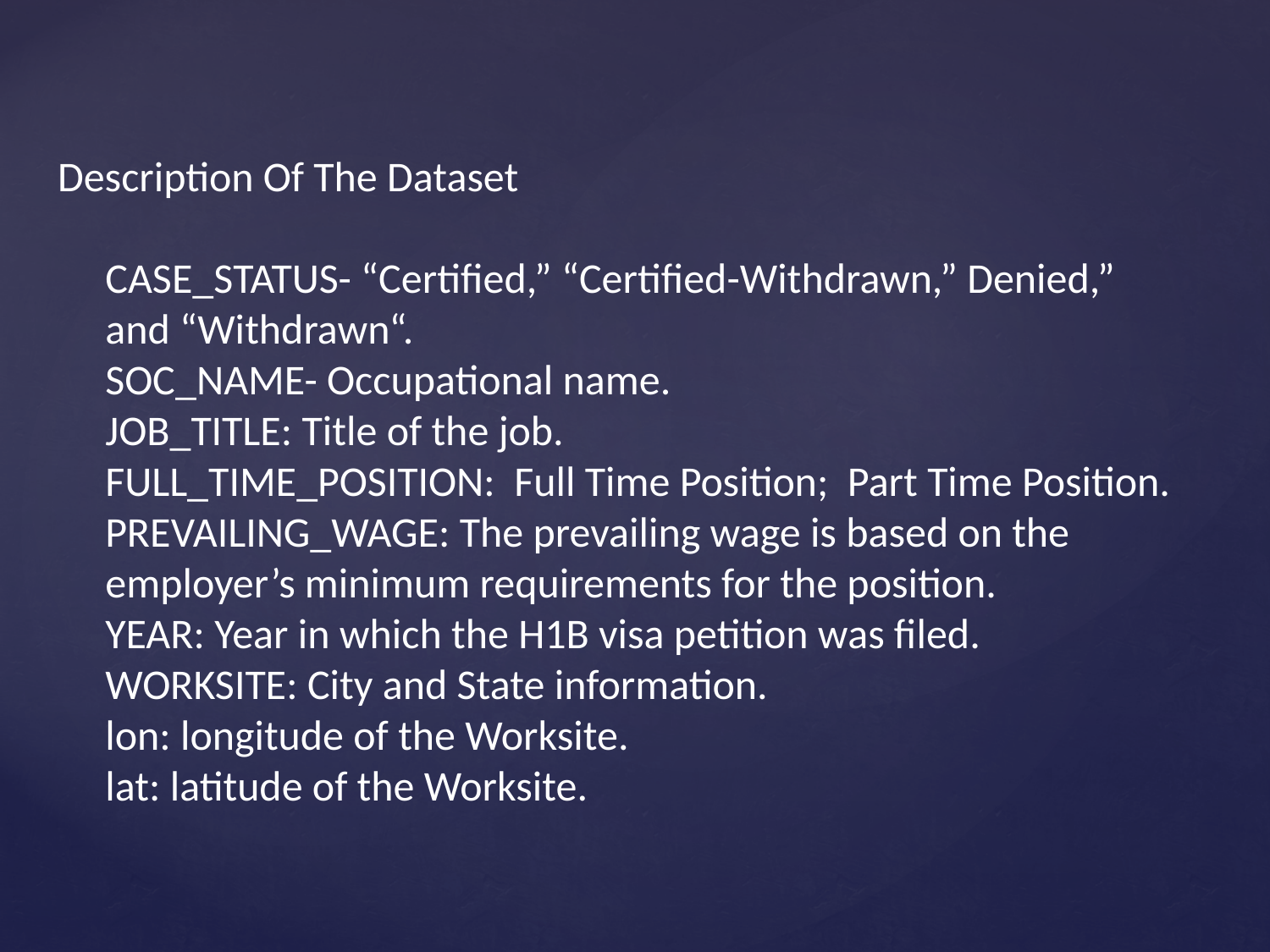

# Description Of The Dataset CASE_STATUS- “Certified,” “Certified-Withdrawn,” Denied,” and “Withdrawn“. SOC_NAME- Occupational name. JOB_TITLE: Title of the job. FULL_TIME_POSITION:  Full Time Position;  Part Time Position. PREVAILING_WAGE: The prevailing wage is based on the employer’s minimum requirements for the position. YEAR: Year in which the H1B visa petition was filed. WORKSITE: City and State information. lon: longitude of the Worksite. lat: latitude of the Worksite.